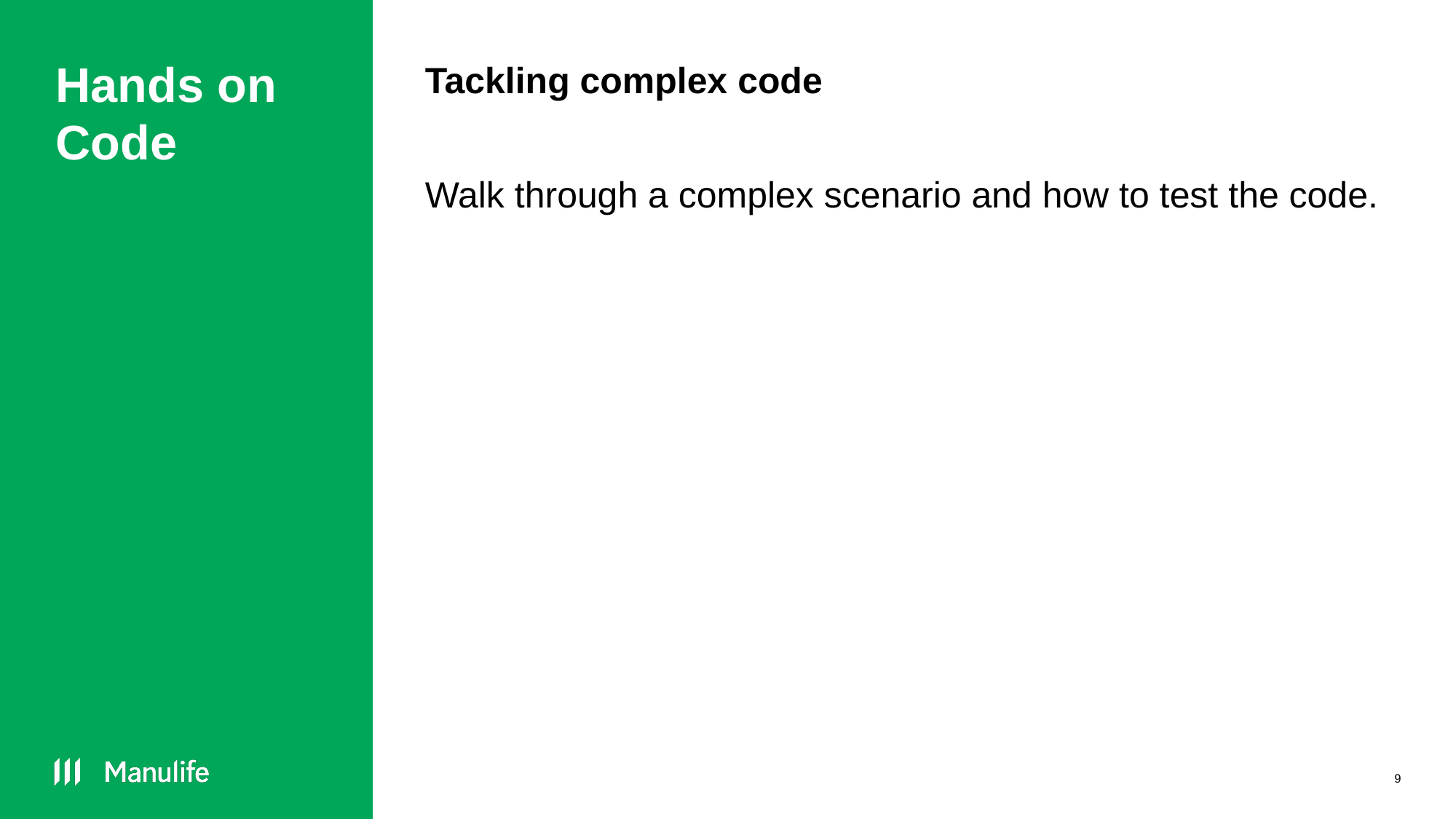

# Hands on Code
Tackling complex code
Walk through a complex scenario and how to test the code.

9